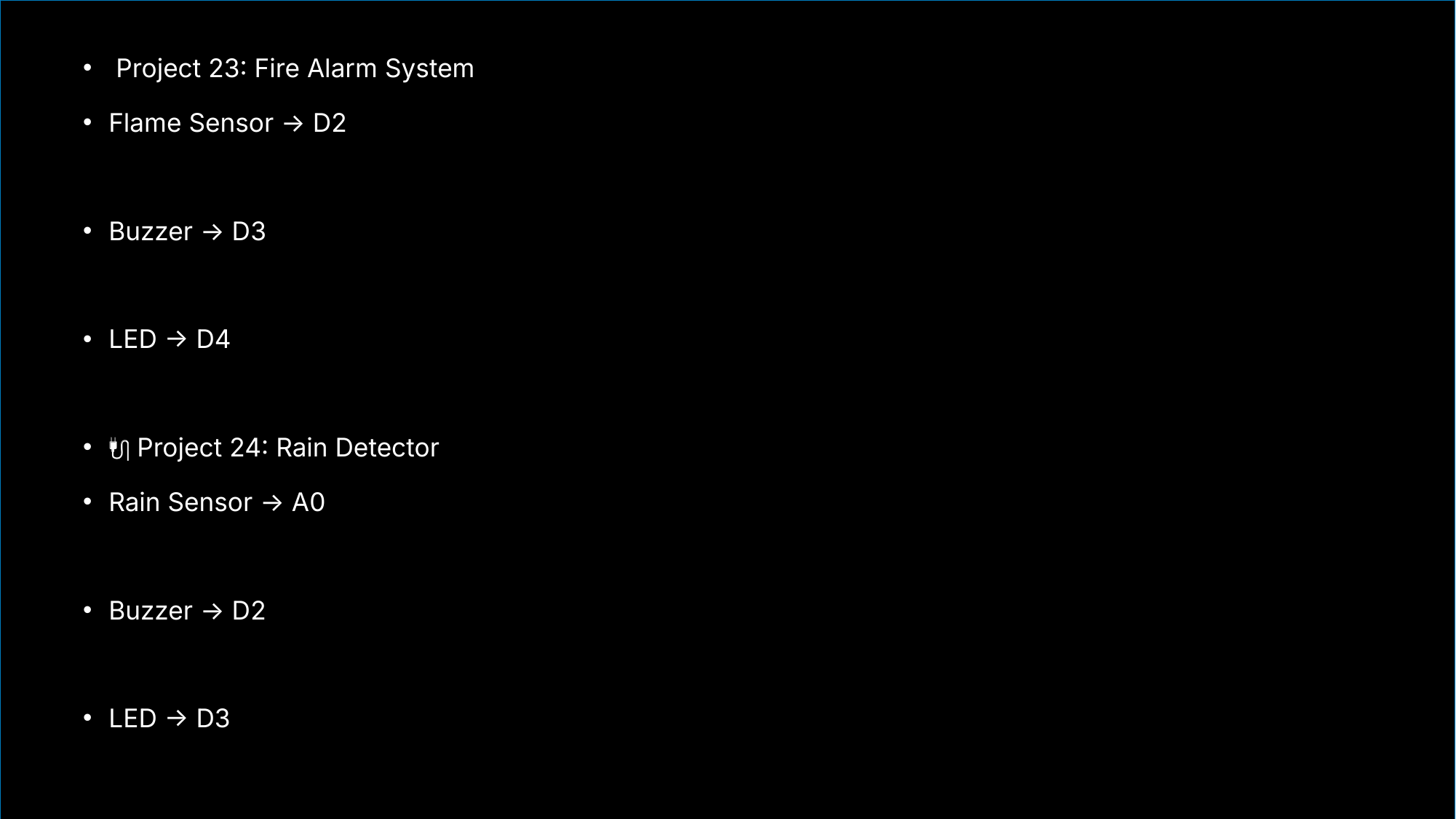

Project 23: Fire Alarm System
Flame Sensor → D2

Buzzer → D3

LED → D4

🔌 Project 24: Rain Detector
Rain Sensor → A0

Buzzer → D2

LED → D3